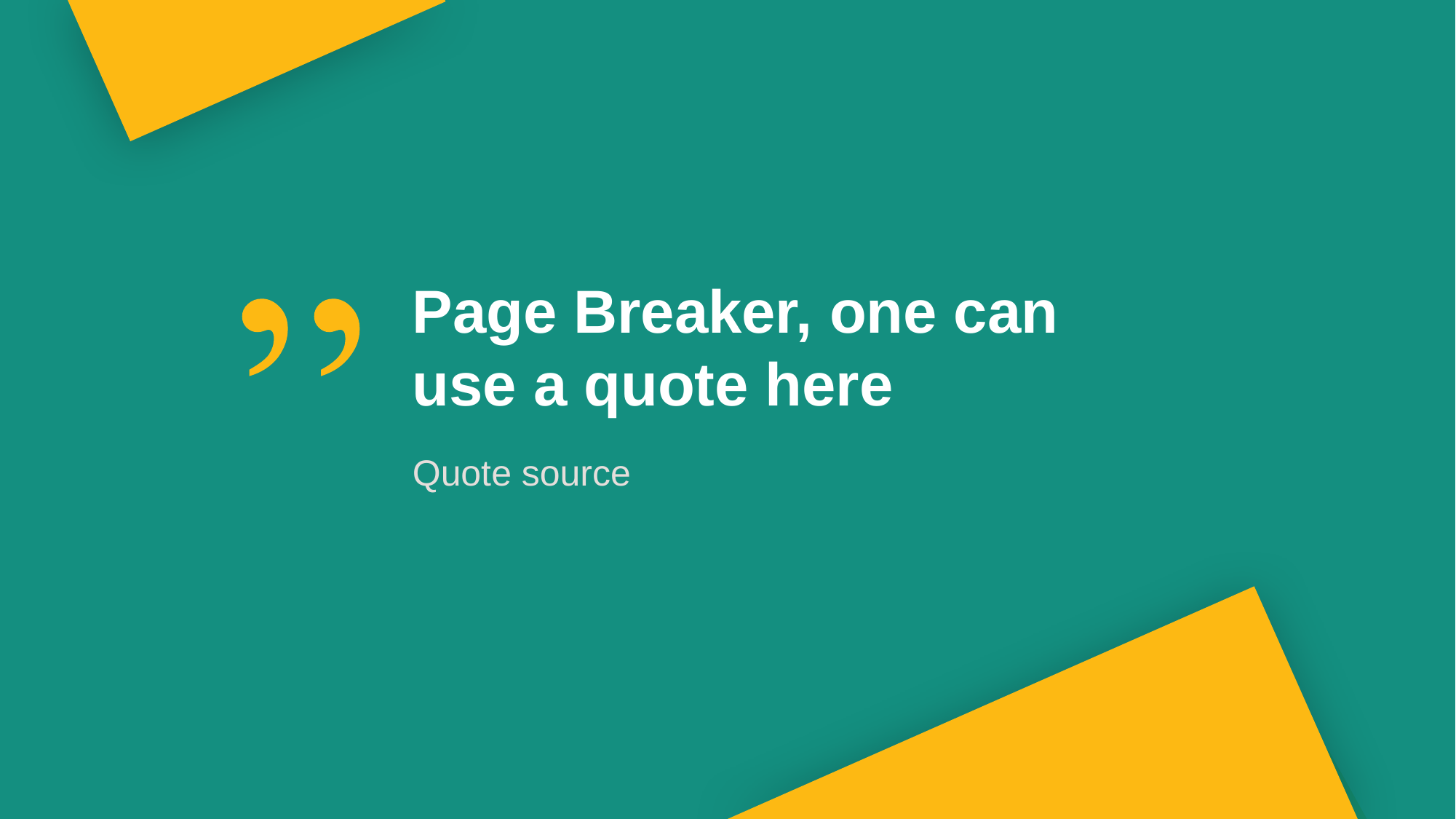

Page Breaker, one can use a quote here

Quote source